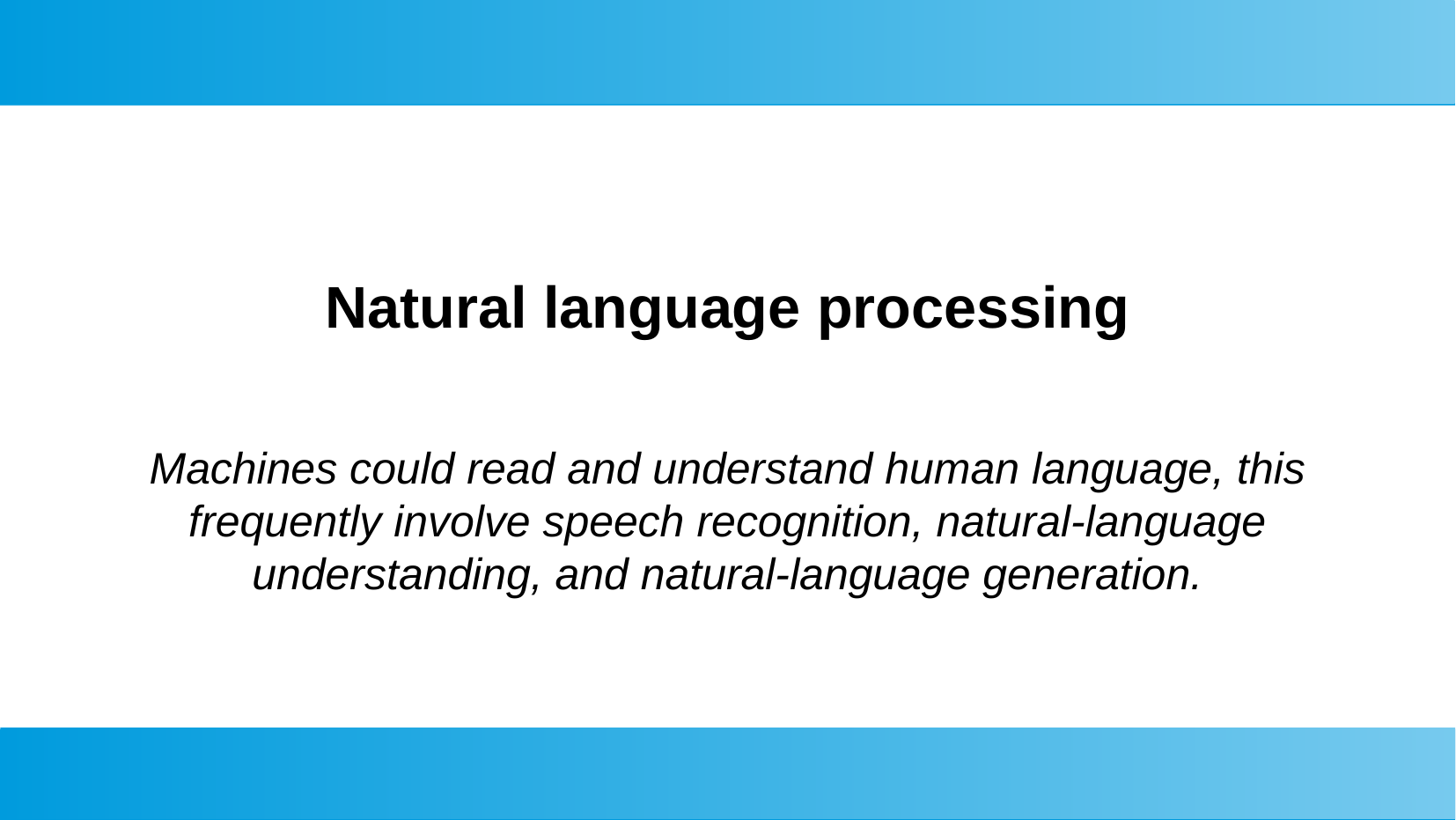

#
Natural language processing
Machines could read and understand human language, this frequently involve speech recognition, natural-language understanding, and natural-language generation.